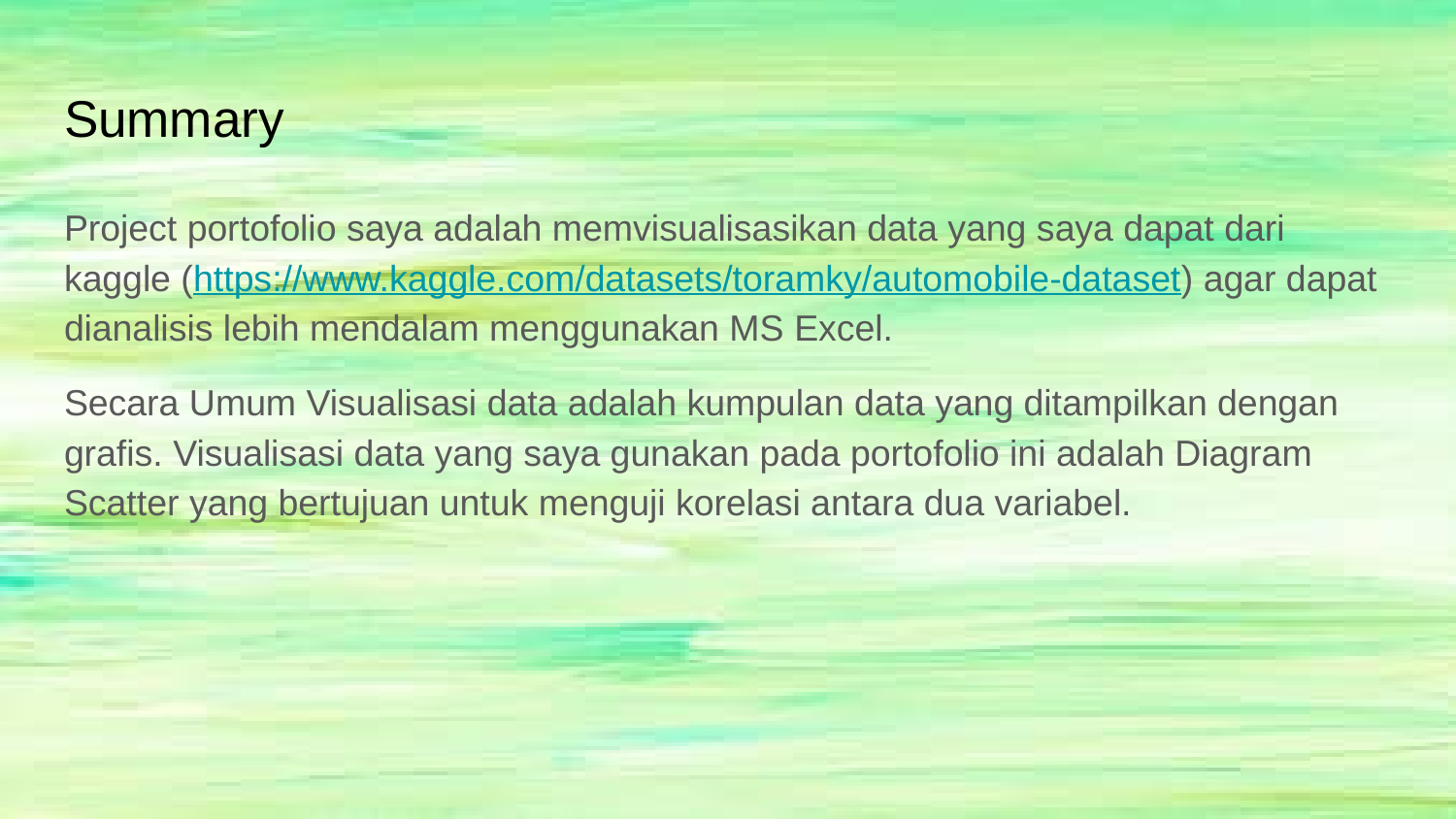

# Summary
Project portofolio saya adalah memvisualisasikan data yang saya dapat dari kaggle (https://www.kaggle.com/datasets/toramky/automobile-dataset) agar dapat dianalisis lebih mendalam menggunakan MS Excel.
Secara Umum Visualisasi data adalah kumpulan data yang ditampilkan dengan grafis. Visualisasi data yang saya gunakan pada portofolio ini adalah Diagram Scatter yang bertujuan untuk menguji korelasi antara dua variabel.